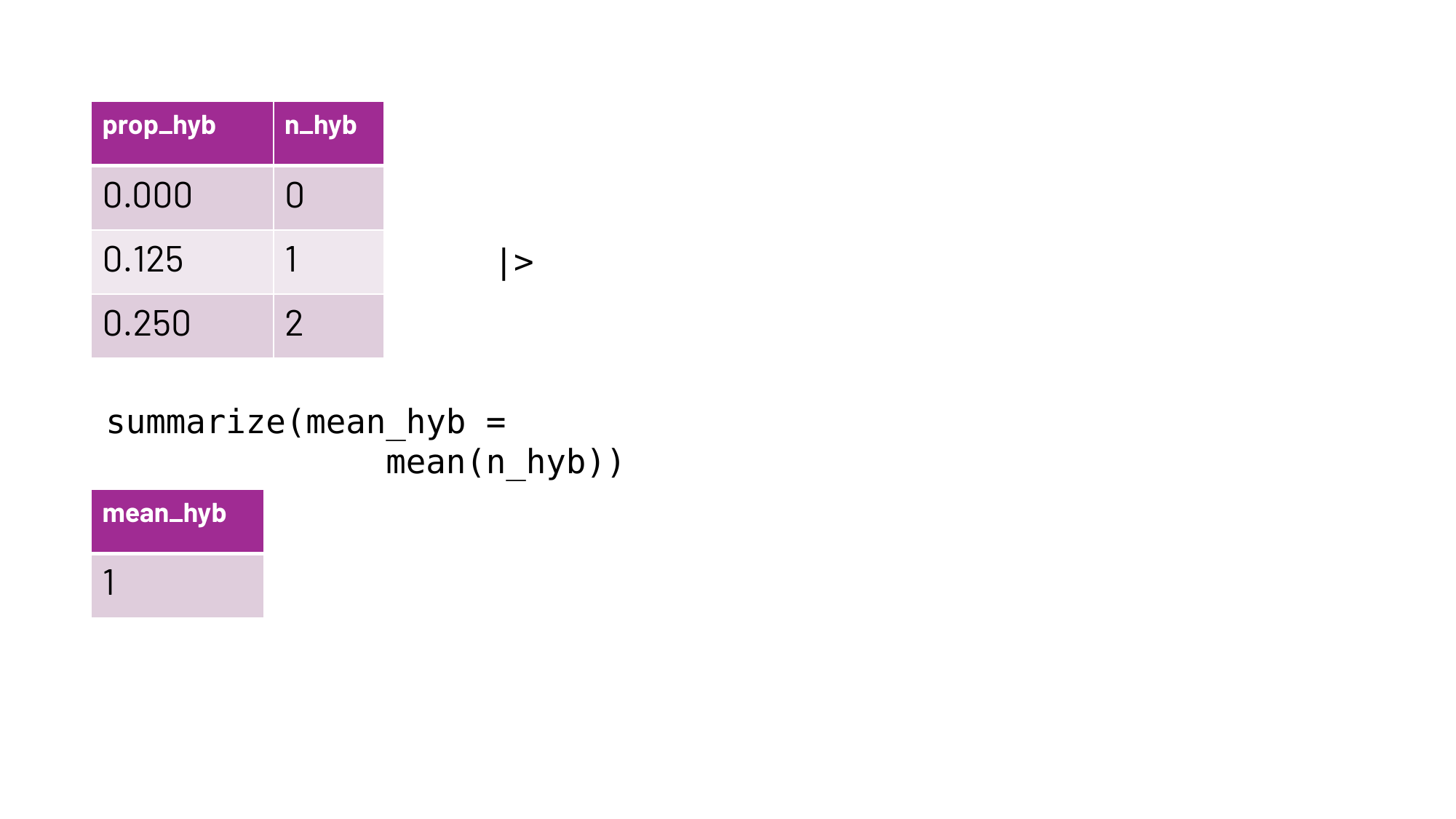

| prop\_hyb | n\_hyb |
| --- | --- |
| 0.000 | 0 |
| 0.125 | 1 |
| 0.250 | 2 |
                                                    |>

summarize(mean_hyb =
              mean(n_hyb))
| mean\_hyb |
| --- |
| 1 |